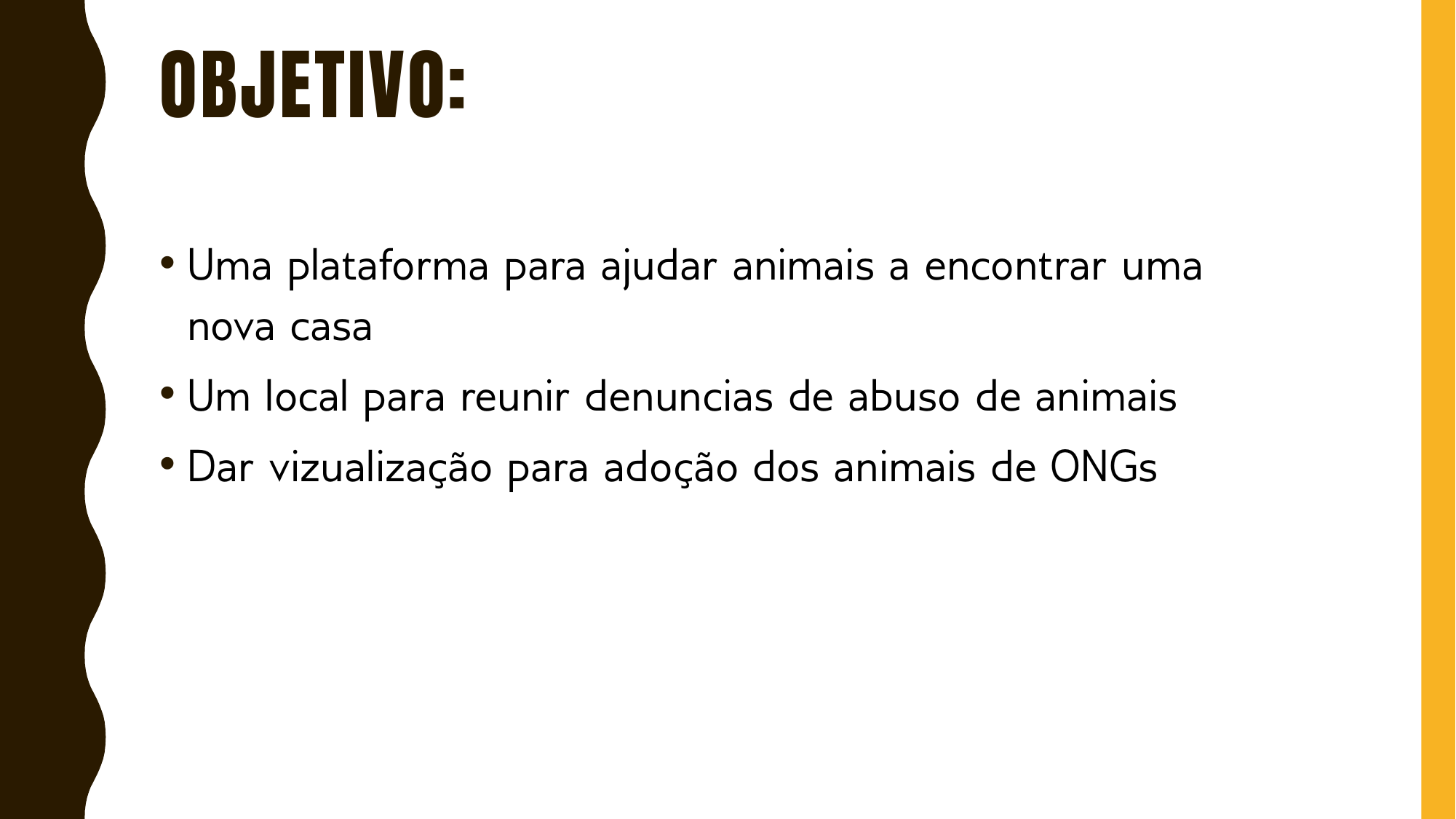

Objetivo:
Uma plataforma para ajudar animais a encontrar uma nova casa
Um local para reunir denuncias de abuso de animais
Dar vizualização para adoção dos animais de ONGs